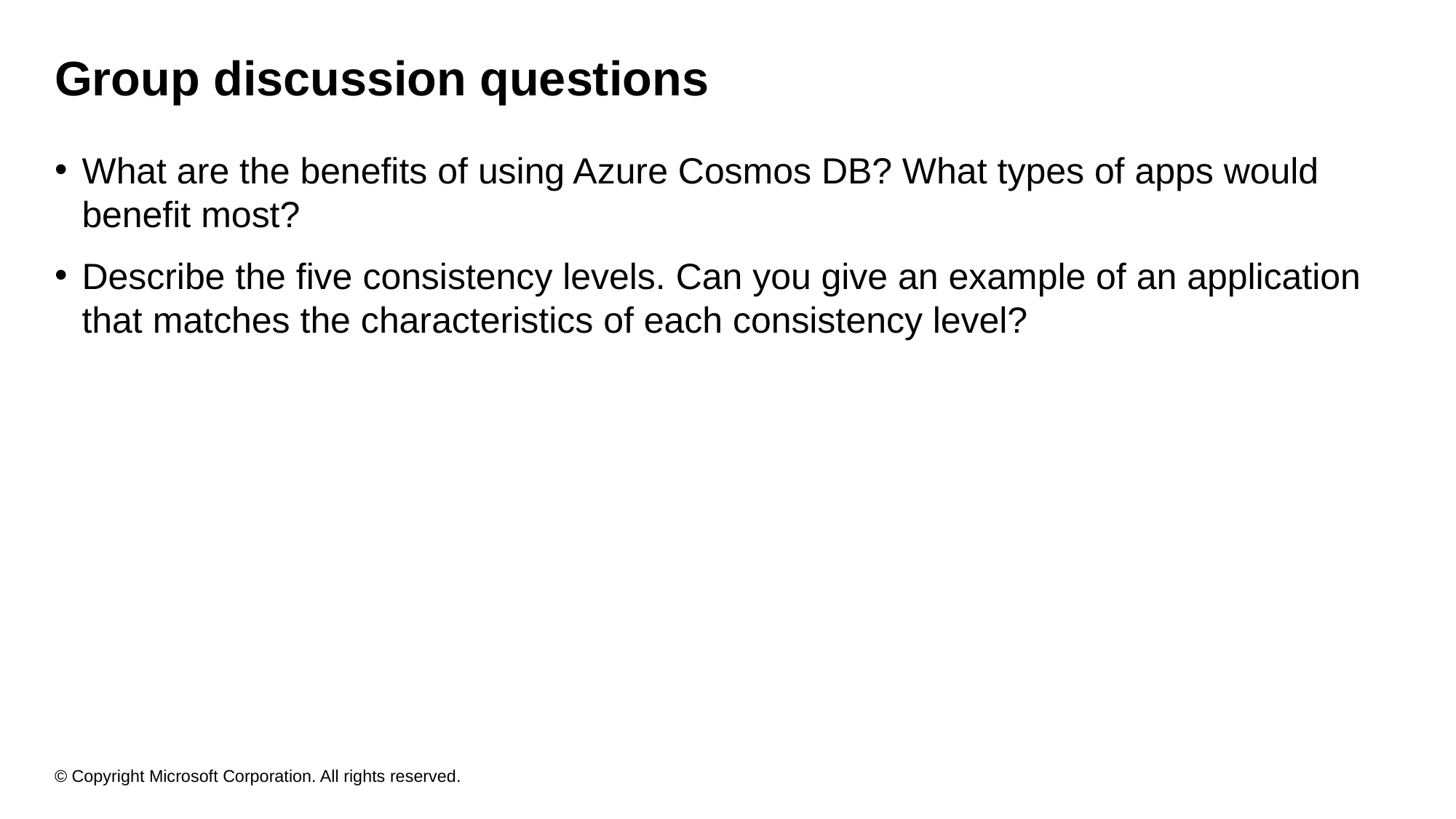

# Group discussion questions
What are the benefits of using Azure Cosmos DB? What types of apps would benefit most?
Describe the five consistency levels. Can you give an example of an application that matches the characteristics of each consistency level?